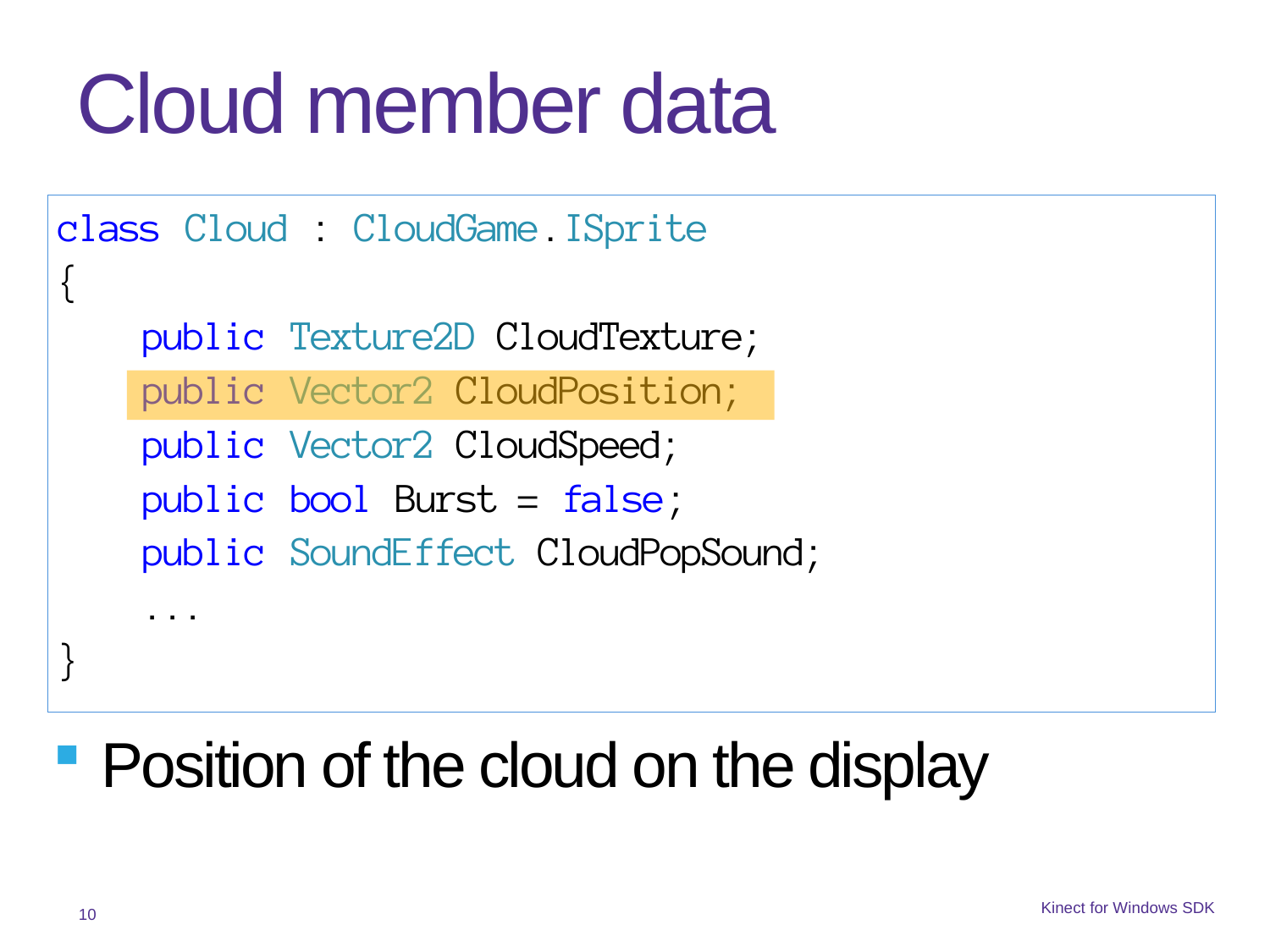

# Cloud member data
class Cloud : CloudGame.ISprite
{
    public Texture2D CloudTexture;
    public Vector2 CloudPosition;
    public Vector2 CloudSpeed;
    public bool Burst = false;
    public SoundEffect CloudPopSound;
    ...
}

Position of the cloud on the display
10